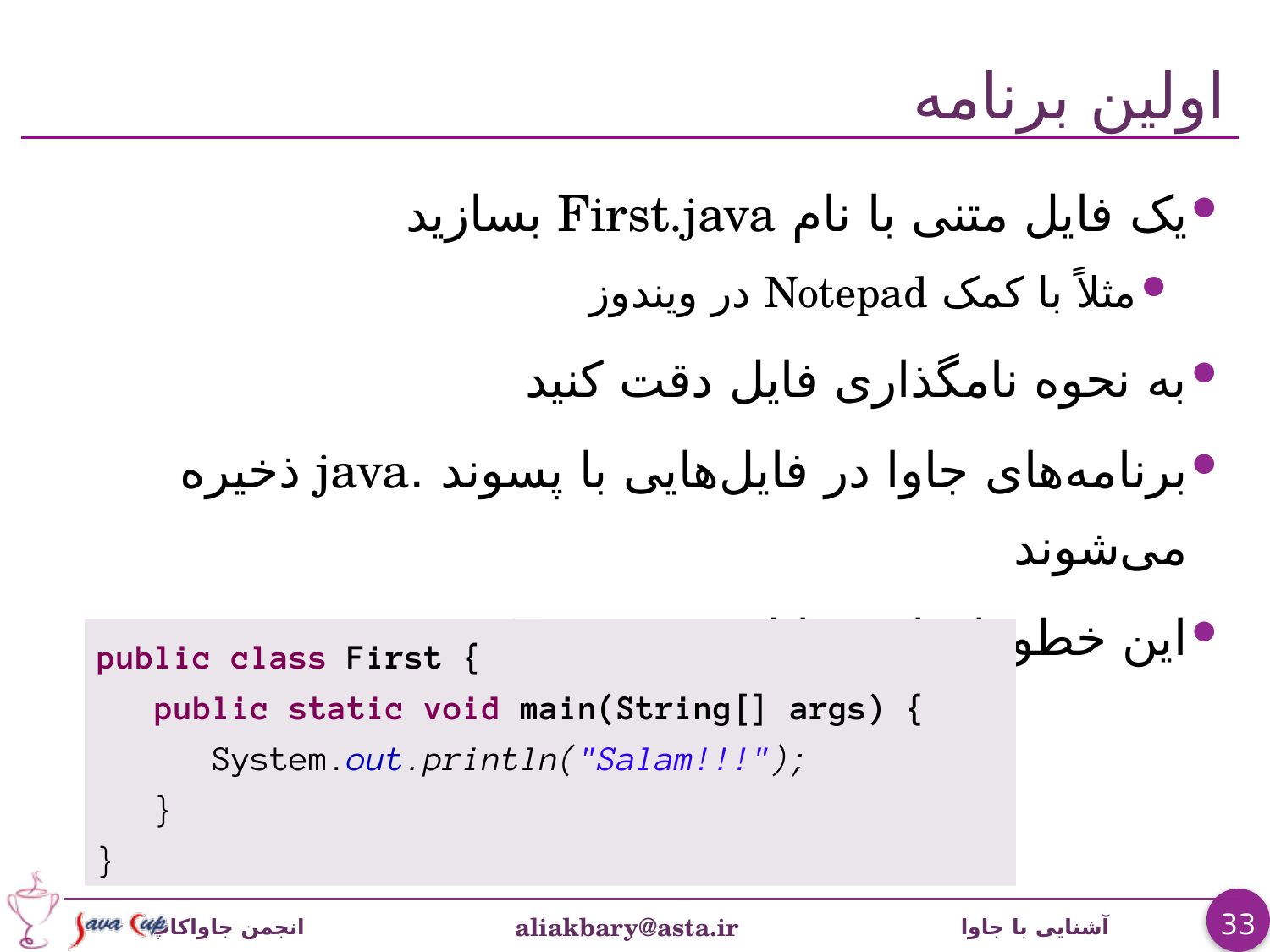

# اولين برنامه
يک فايل متنی با نام First.java بسازيد
مثلاً با کمک Notepad در ويندوز
به نحوه نامگذاری فايل دقت کنيد
برنامه‌های جاوا در فايل‌هایی با پسوند .java ذخيره می‌شوند
اين خطوط را در فايل First.java بنویسید:

public class First {
   public static void main(String[] args) {
      System.out.println("Salam!!!");
   }
}